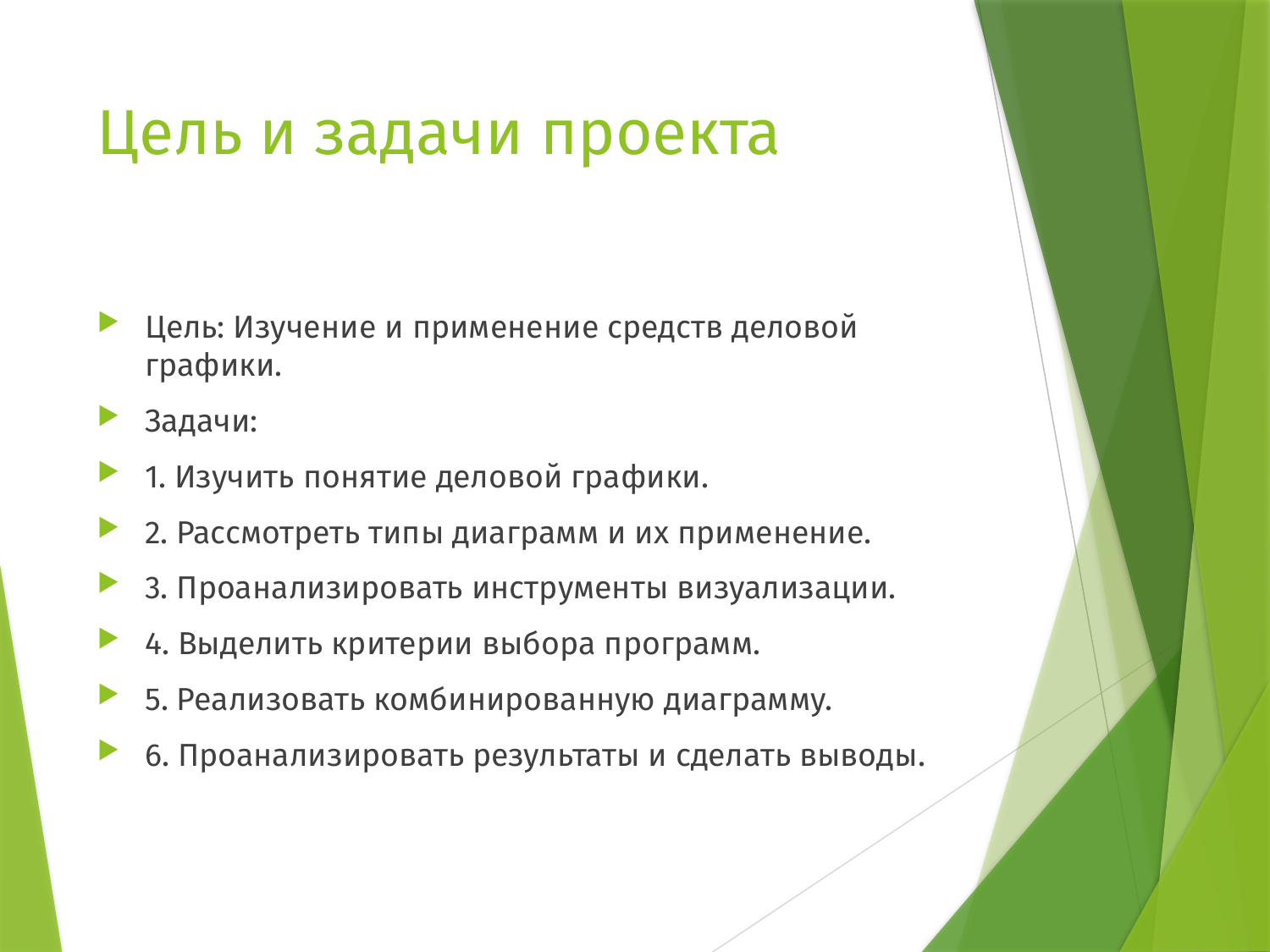

# Цель и задачи проекта
Цель: Изучение и применение средств деловой графики.
Задачи:
1. Изучить понятие деловой графики.
2. Рассмотреть типы диаграмм и их применение.
3. Проанализировать инструменты визуализации.
4. Выделить критерии выбора программ.
5. Реализовать комбинированную диаграмму.
6. Проанализировать результаты и сделать выводы.